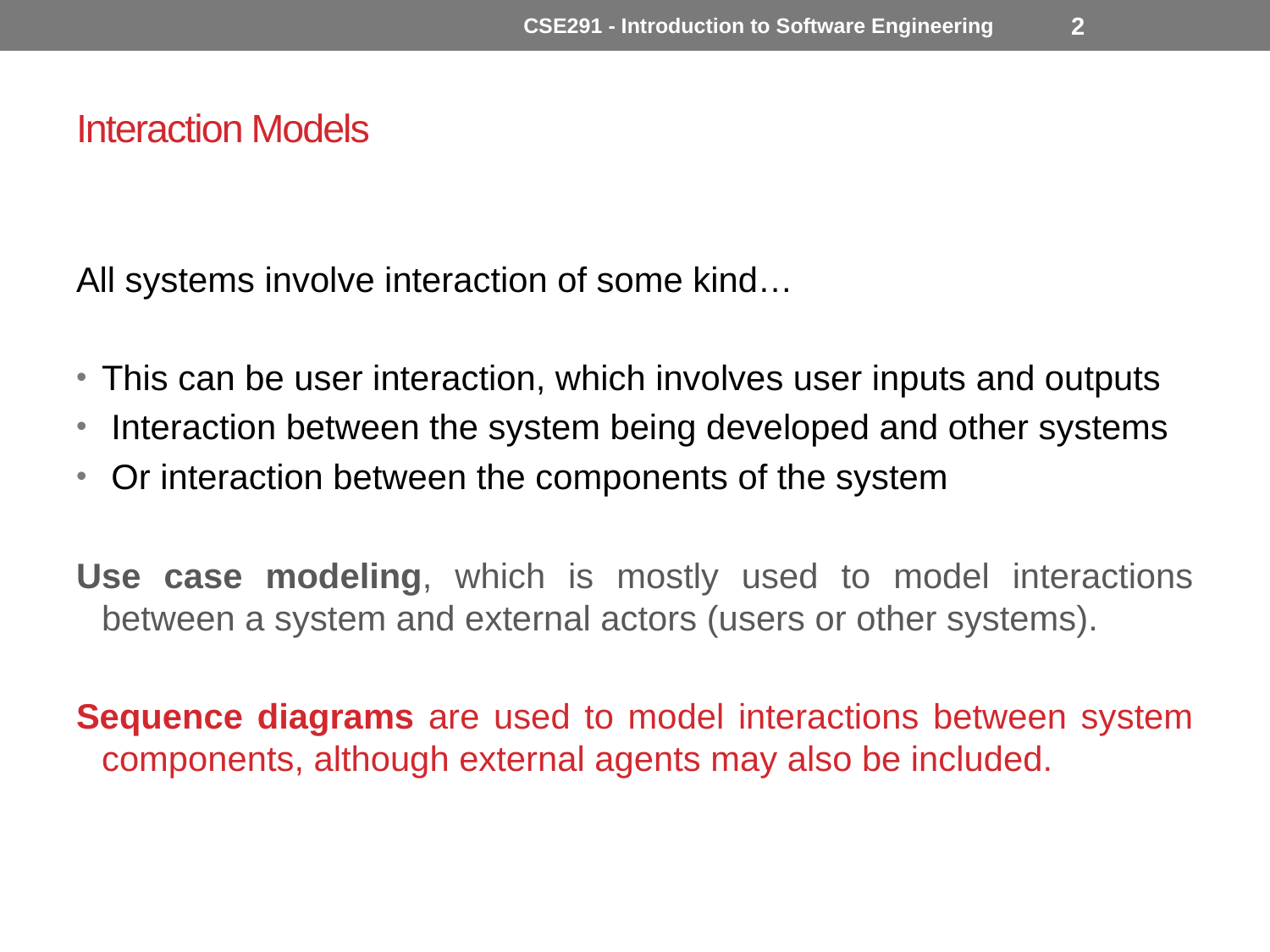

CSE291 - Introduction to Software Engineering
2
# Interaction Models

All systems involve interaction of some kind…

This can be user interaction, which involves user inputs and outputs
 Interaction between the system being developed and other systems
 Or interaction between the components of the system

Use case modeling, which is mostly used to model interactions between a system and external actors (users or other systems).

Sequence diagrams are used to model interactions between system components, although external agents may also be included.